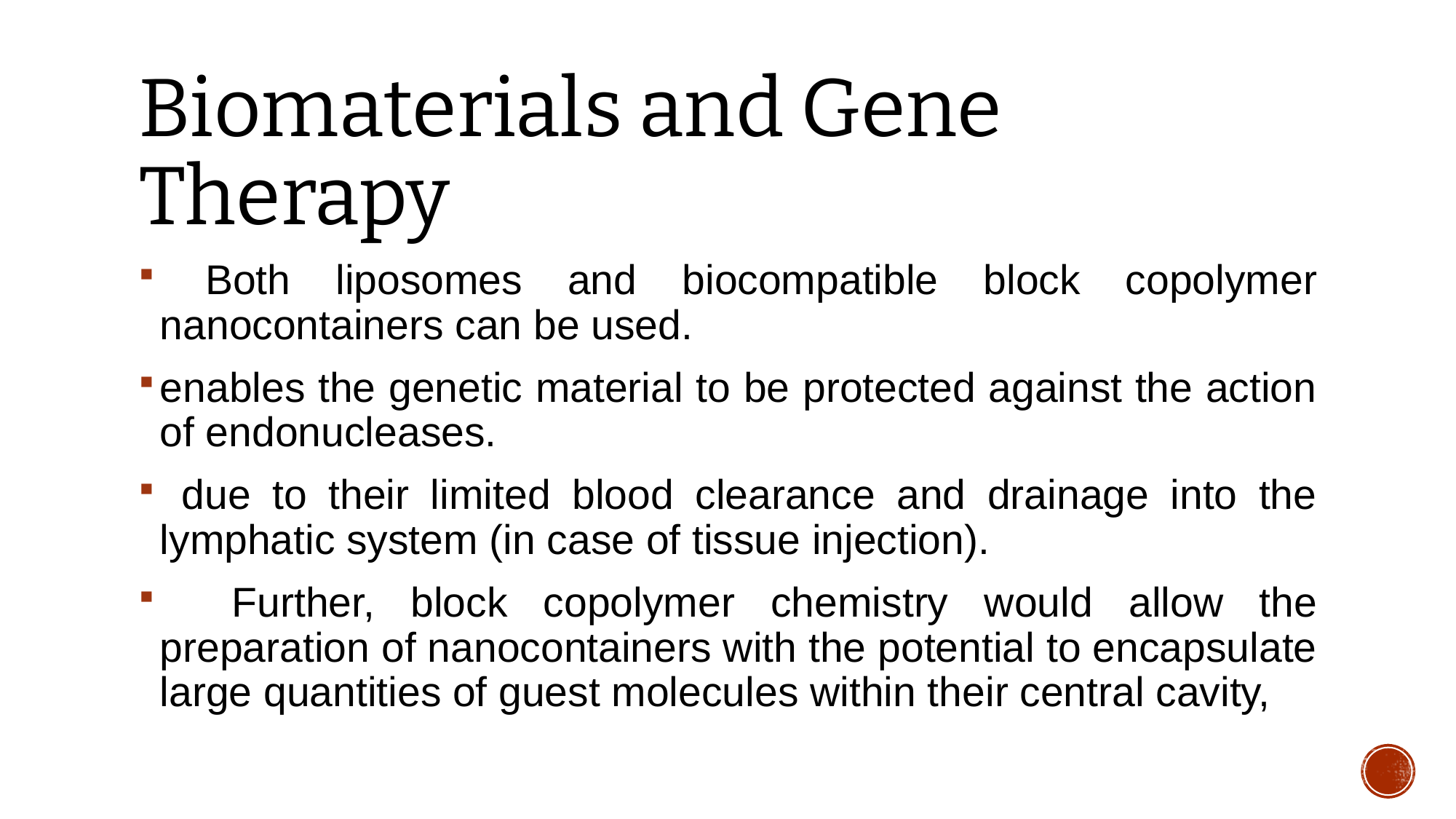

# Biomaterials and Gene Therapy
 Both liposomes and biocompatible block copolymer nanocontainers can be used.
enables the genetic material to be protected against the action of endonucleases.
 due to their limited blood clearance and drainage into the lymphatic system (in case of tissue injection).
  Further, block copolymer chemistry would allow the preparation of nanocontainers with the potential to encapsulate large quantities of guest molecules within their central cavity,